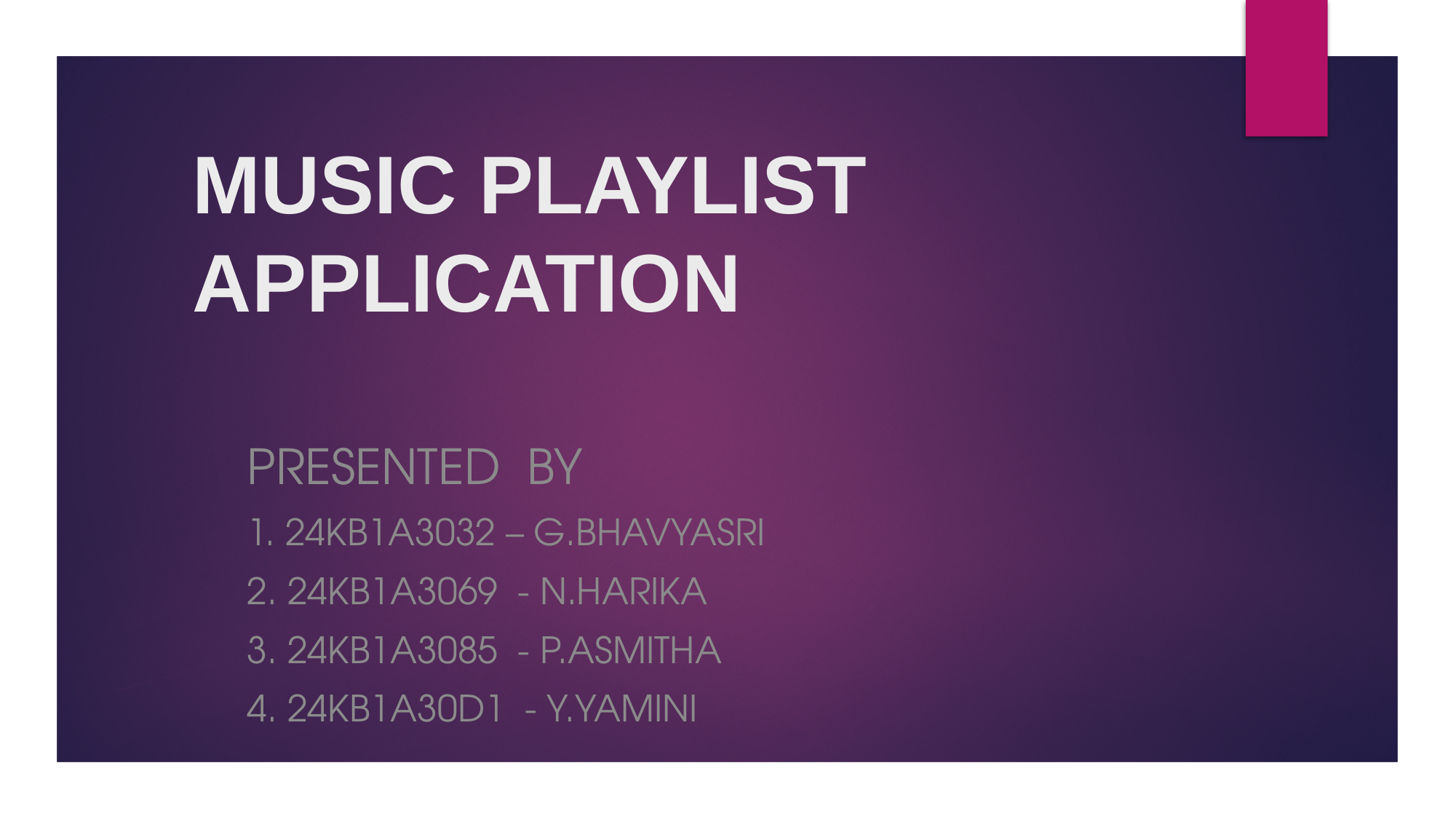

# MUSIC PLAYLIST APPLICATION
PRESENTED  BY
1. 24KB1A3032 – G.BHAVYASRI
2. 24KB1A3069  - N.HARIKA
3. 24KB1A3085  - P.ASMITHA
4. 24KB1A30D1  - Y.YAMINI